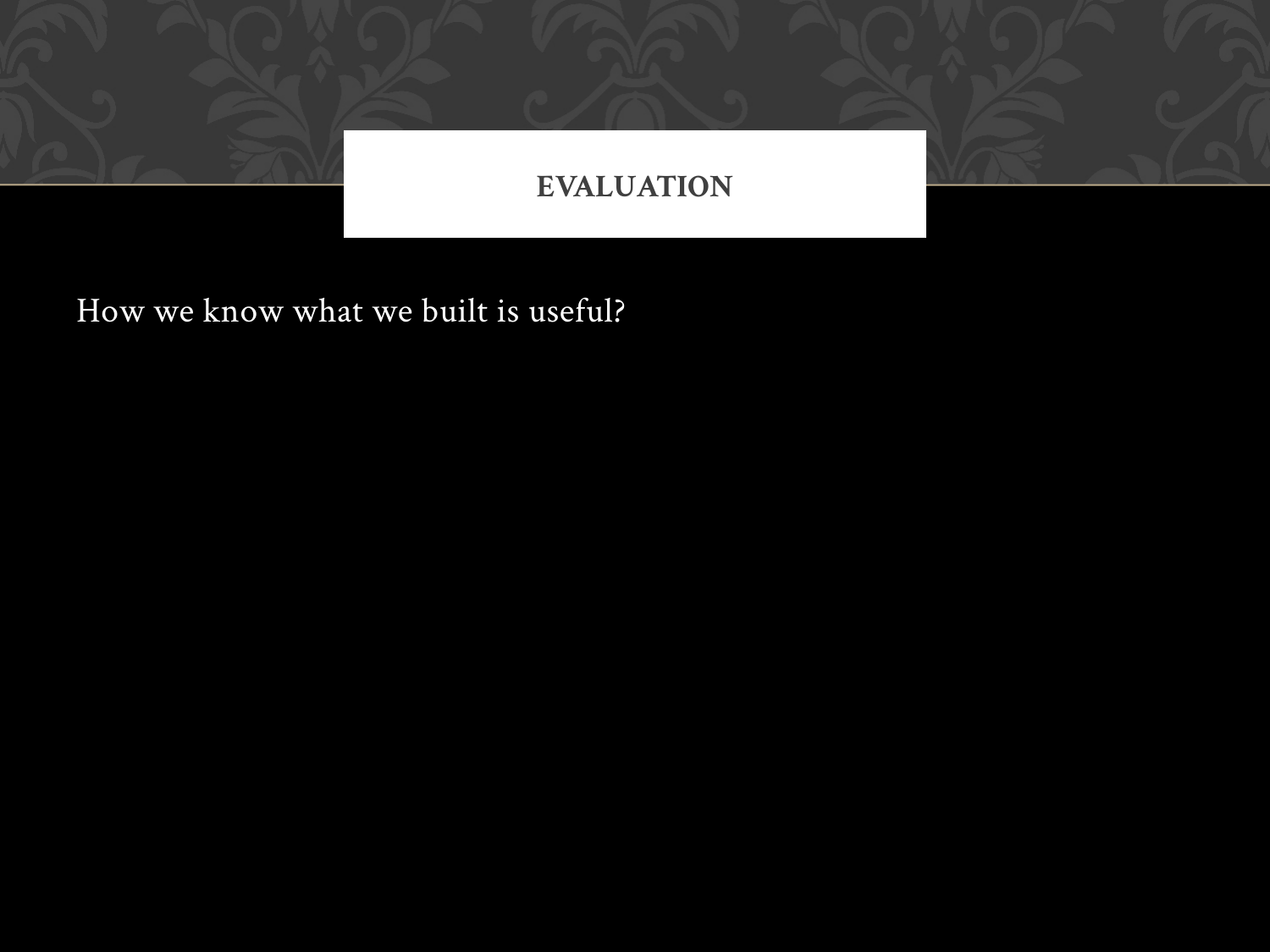

# evaluation
How we know what we built is useful?